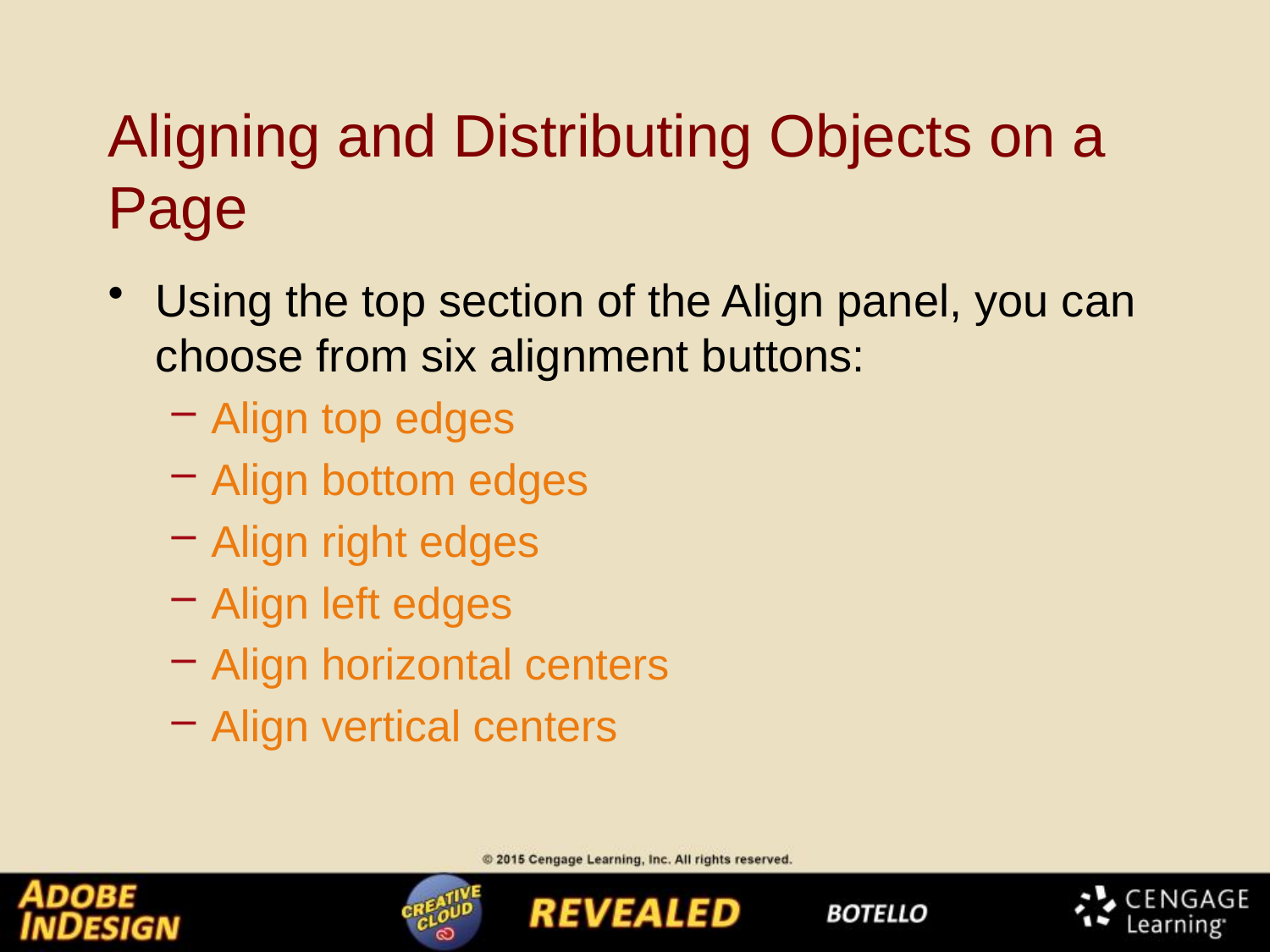

# Aligning and Distributing Objects on a Page
Using the top section of the Align panel, you can choose from six alignment buttons:
Align top edges
Align bottom edges
Align right edges
Align left edges
Align horizontal centers
Align vertical centers